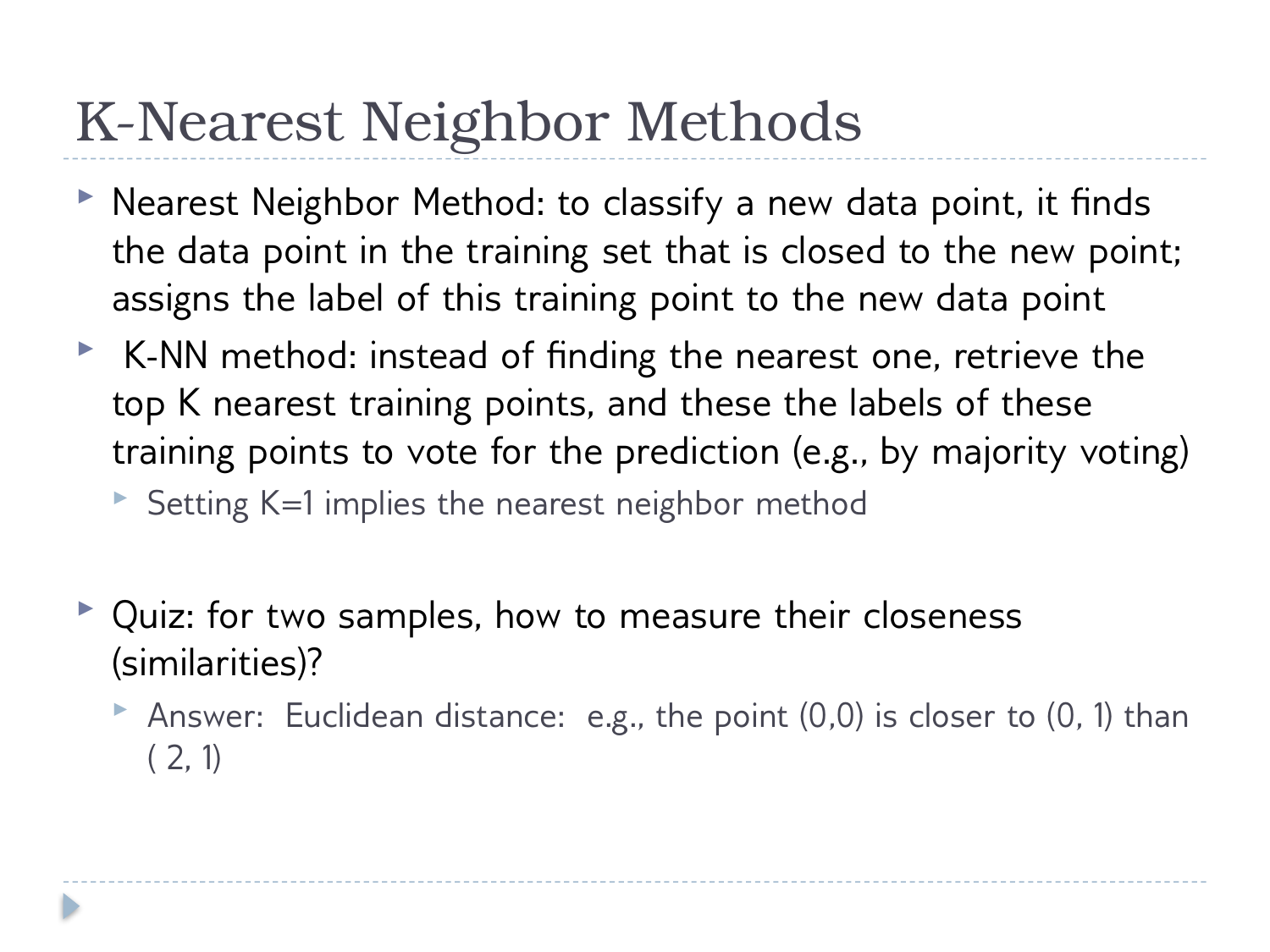

# K-Nearest Neighbor Methods
Nearest Neighbor Method: to classify a new data point, it finds the data point in the training set that is closed to the new point; assigns the label of this training point to the new data point
 K-NN method: instead of finding the nearest one, retrieve the top K nearest training points, and these the labels of these training points to vote for the prediction (e.g., by majority voting)
Setting K=1 implies the nearest neighbor method

Quiz: for two samples, how to measure their closeness (similarities)?
Answer:  Euclidean distance:  e.g., the point (0,0) is closer to (0, 1) than ( 2, 1)